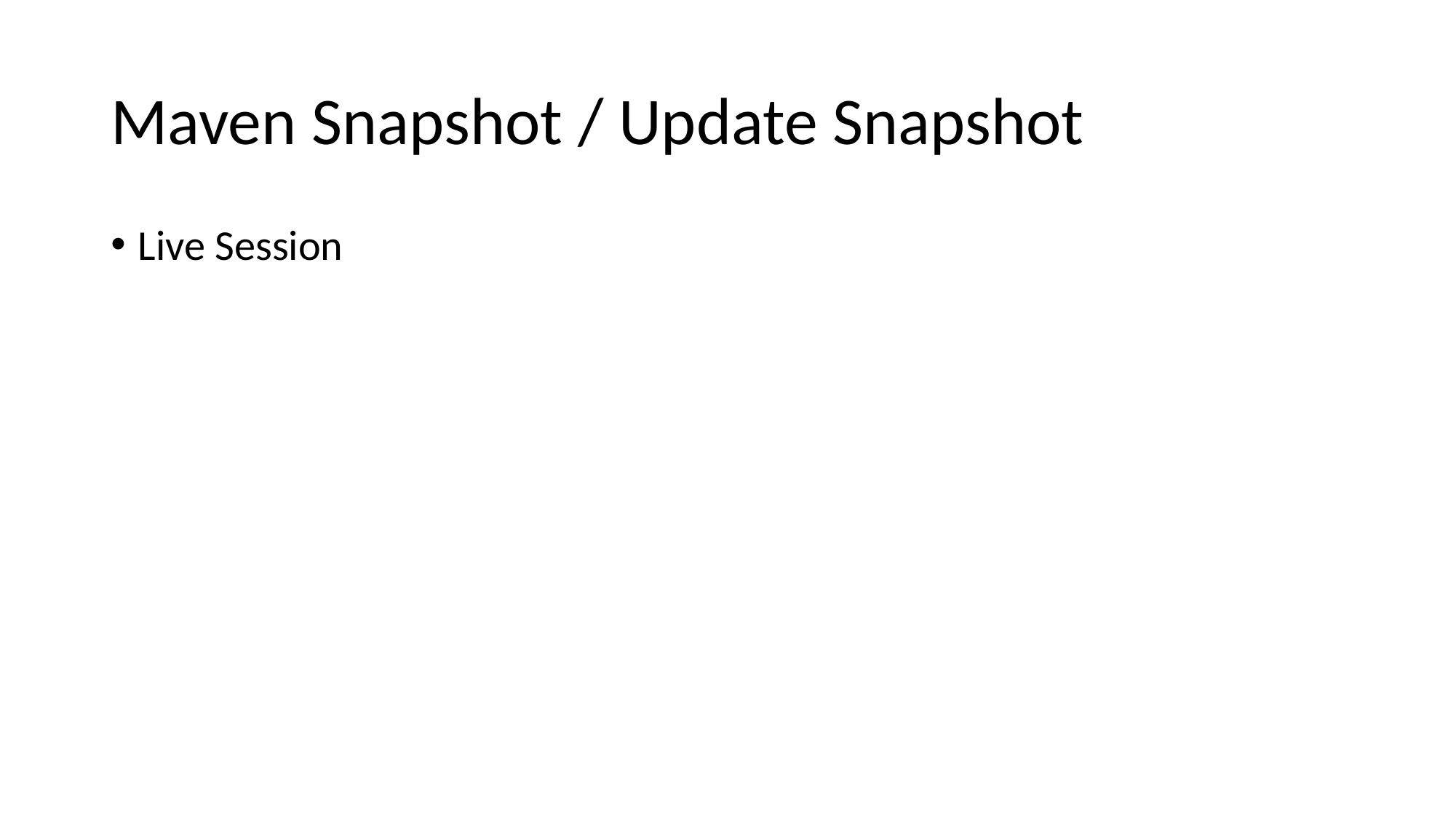

# Maven Snapshot / Update Snapshot
Live Session